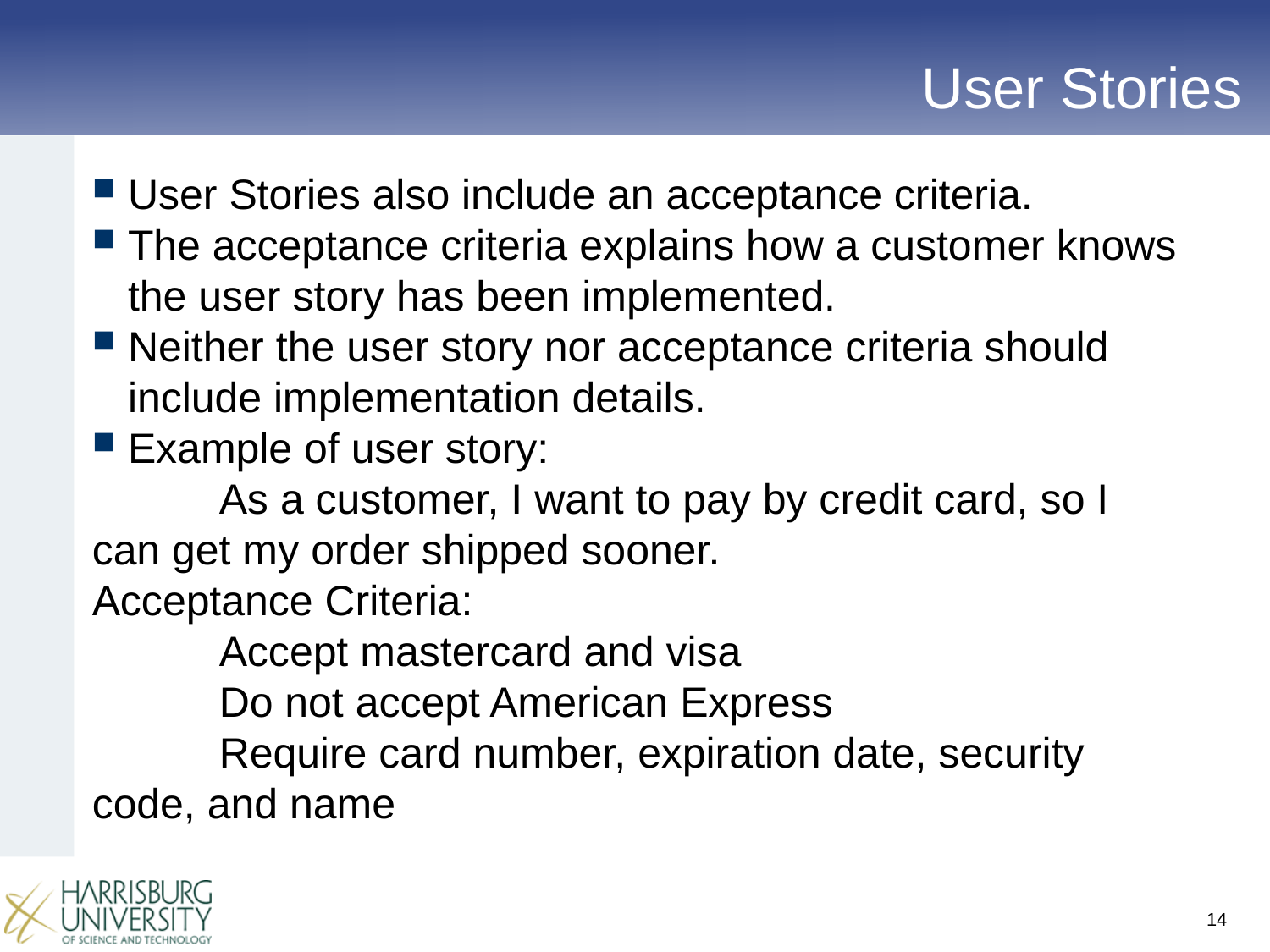

# User Stories
User Stories also include an acceptance criteria.
The acceptance criteria explains how a customer knows the user story has been implemented.
Neither the user story nor acceptance criteria should include implementation details.
Example of user story:
	As a customer, I want to pay by credit card, so I can get my order shipped sooner.
Acceptance Criteria:
	Accept mastercard and visa
	Do not accept American Express
	Require card number, expiration date, security 	code, and name
14